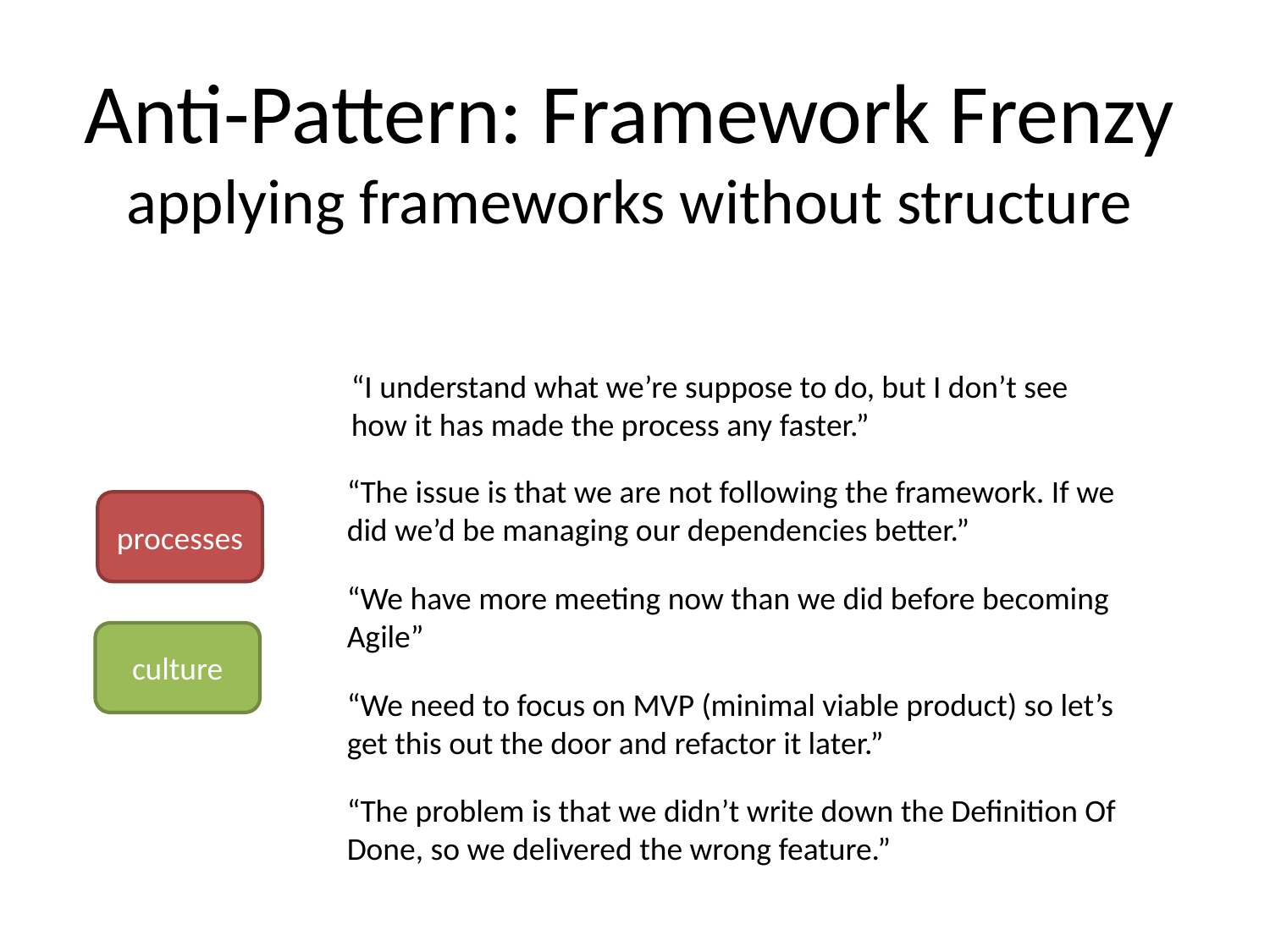

Anti-Pattern: Framework Frenzy
applying frameworks without structure
“I understand what we’re suppose to do, but I don’t see how it has made the process any faster.”
“The issue is that we are not following the framework. If we did we’d be managing our dependencies better.”
processes
“We have more meeting now than we did before becoming Agile”
culture
“We need to focus on MVP (minimal viable product) so let’s get this out the door and refactor it later.”
“The problem is that we didn’t write down the Definition Of Done, so we delivered the wrong feature.”